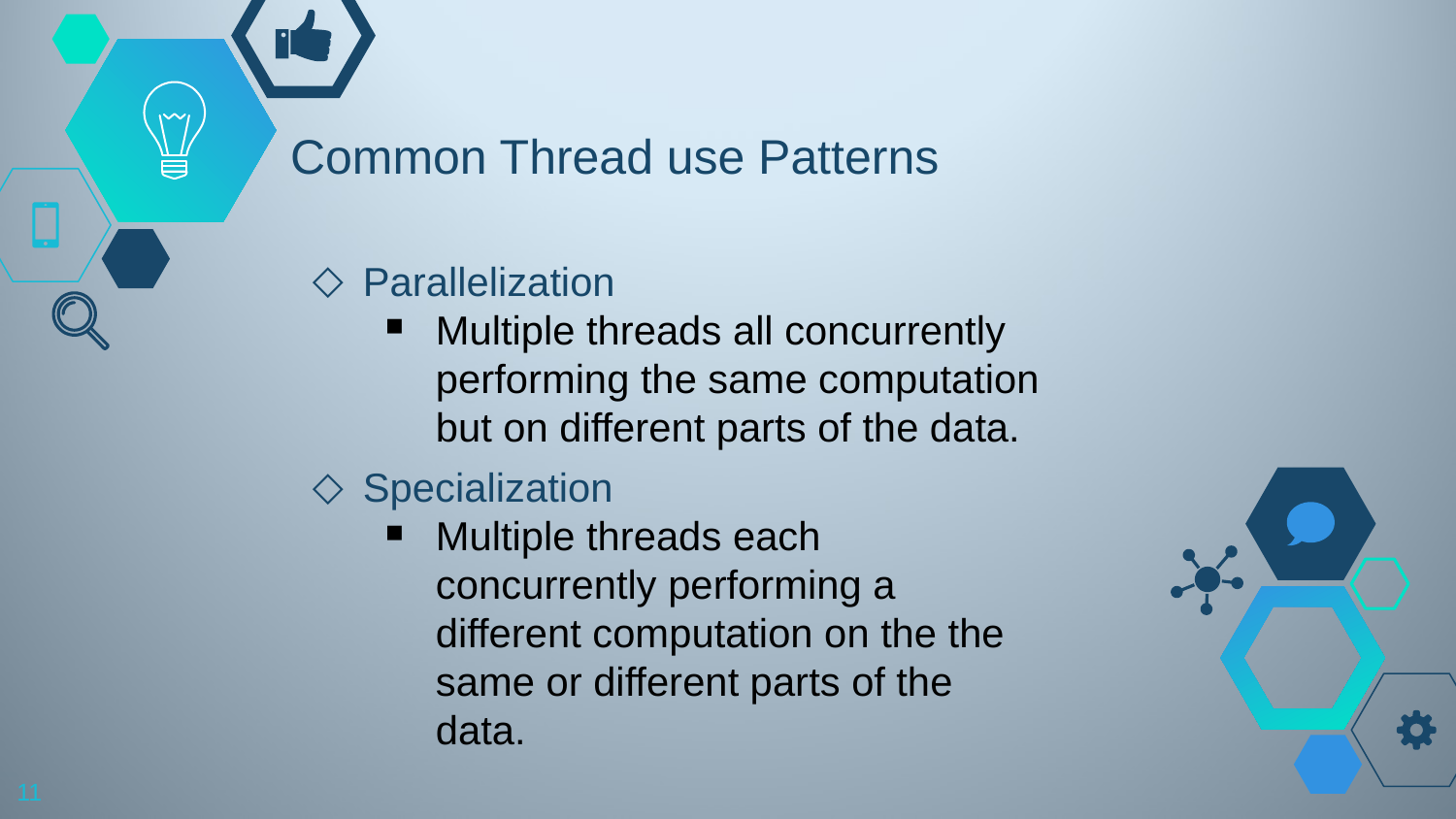

# Common Thread use Patterns
Parallelization
Multiple threads all concurrently performing the same computation but on different parts of the data.
Specialization
Multiple threads each concurrently performing a different computation on the the same or different parts of the data.

11